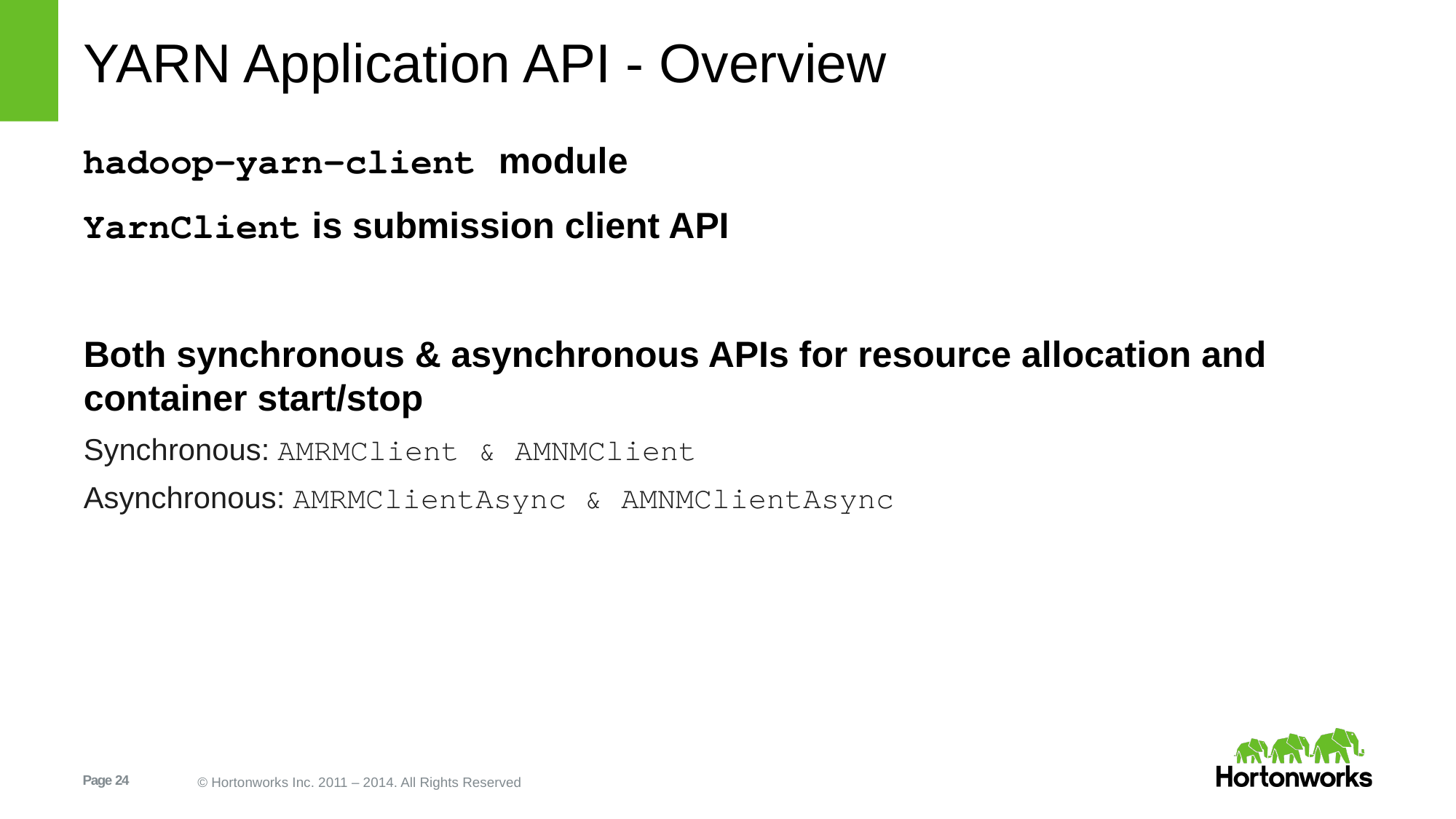

# YARN Application API - Overview
hadoop-yarn-client module
YarnClient is submission client API

Both synchronous & asynchronous APIs for resource allocation and container start/stop
Synchronous: AMRMClient & AMNMClient
Asynchronous: AMRMClientAsync & AMNMClientAsync